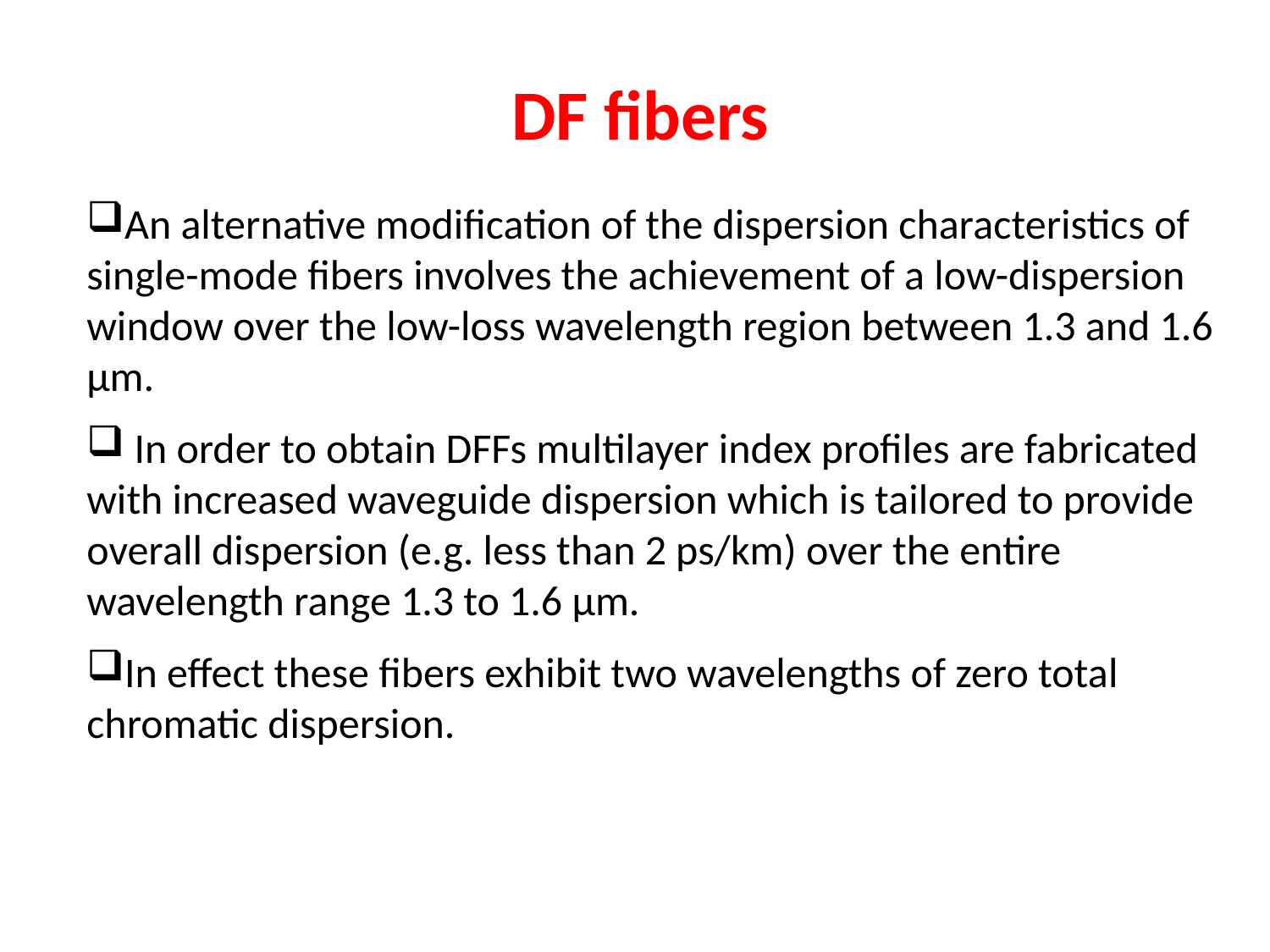

DF fibers
An alternative modification of the dispersion characteristics of single-mode fibers involves the achievement of a low-dispersion window over the low-loss wavelength region between 1.3 and 1.6 μm.
 In order to obtain DFFs multilayer index profiles are fabricated with increased waveguide dispersion which is tailored to provide overall dispersion (e.g. less than 2 ps/km) over the entire wavelength range 1.3 to 1.6 μm.
In effect these fibers exhibit two wavelengths of zero total chromatic dispersion.